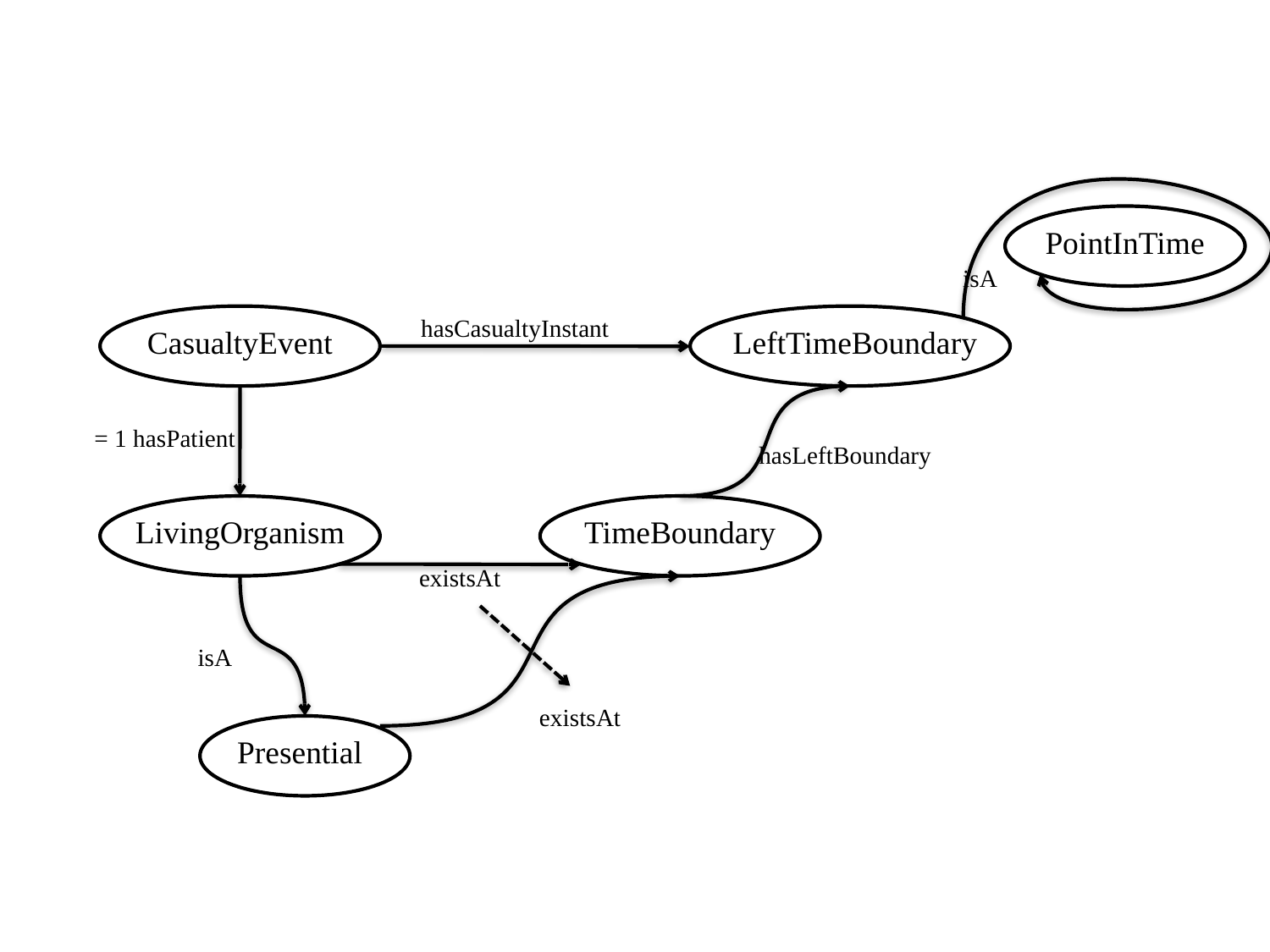

PointInTime
isA

CasualtyEvent
hasCasualtyInstant

LeftTimeBoundary
= 1 hasPatient
hasLeftBoundary

LivingOrganism

TimeBoundary
existsAt
isA
existsAt

Presential